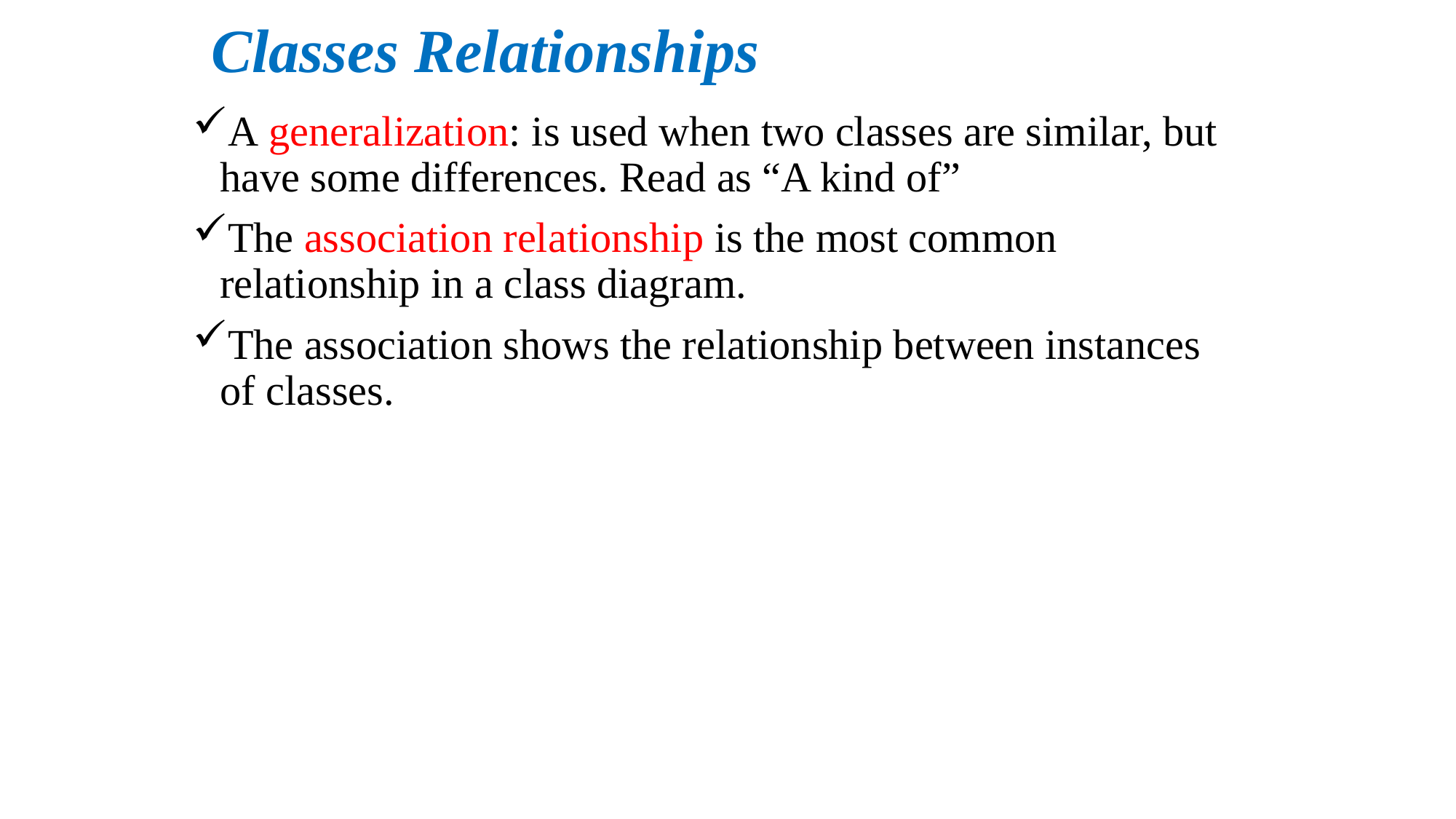

Classes Relationships
A generalization: is used when two classes are similar, but have some differences. Read as “A kind of”
The association relationship is the most common relationship in a class diagram.
The association shows the relationship between instances of classes.